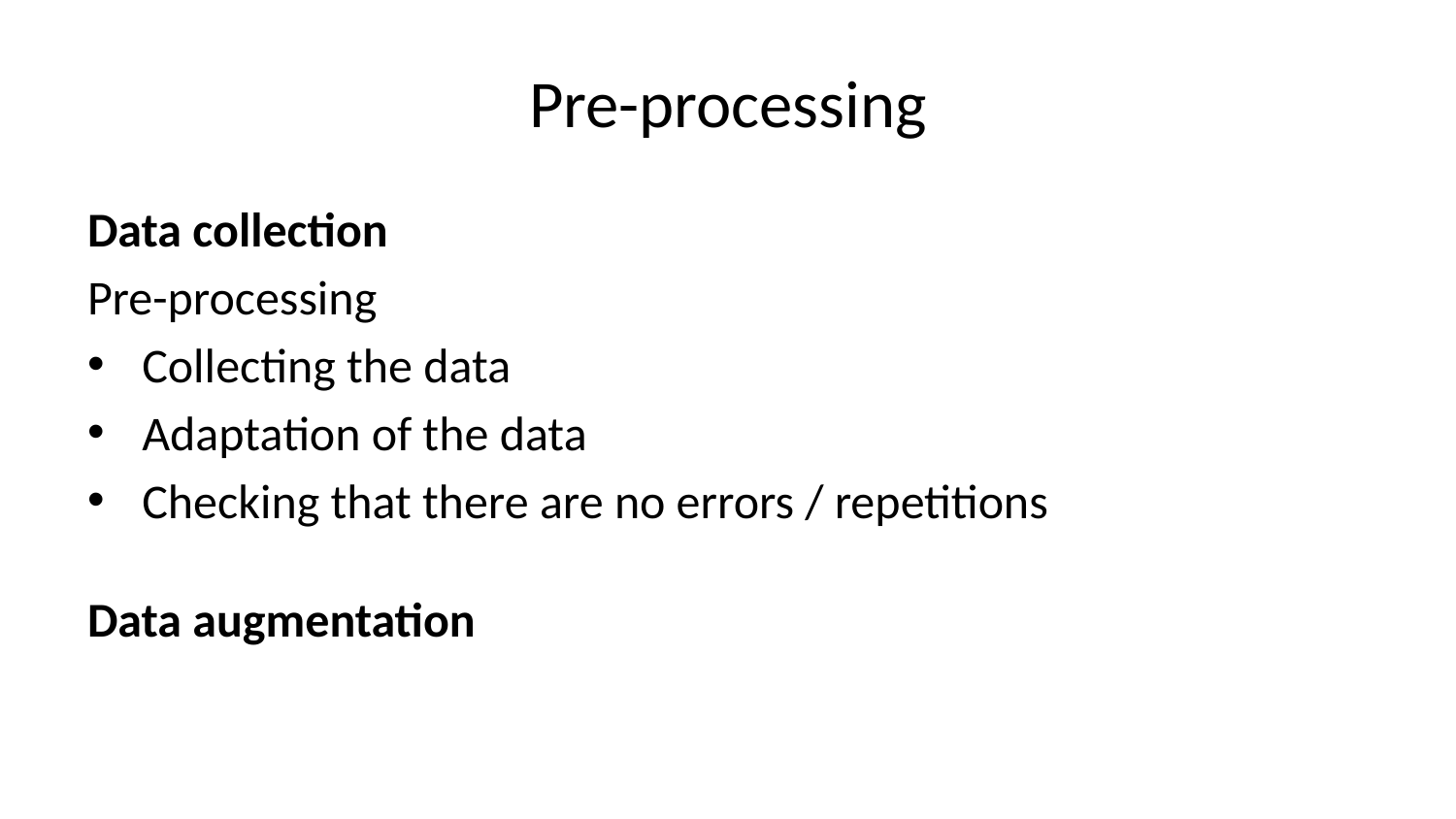

# Pre-processing
Data collection
Pre-processing
Collecting the data
Adaptation of the data
Checking that there are no errors / repetitions
Data augmentation